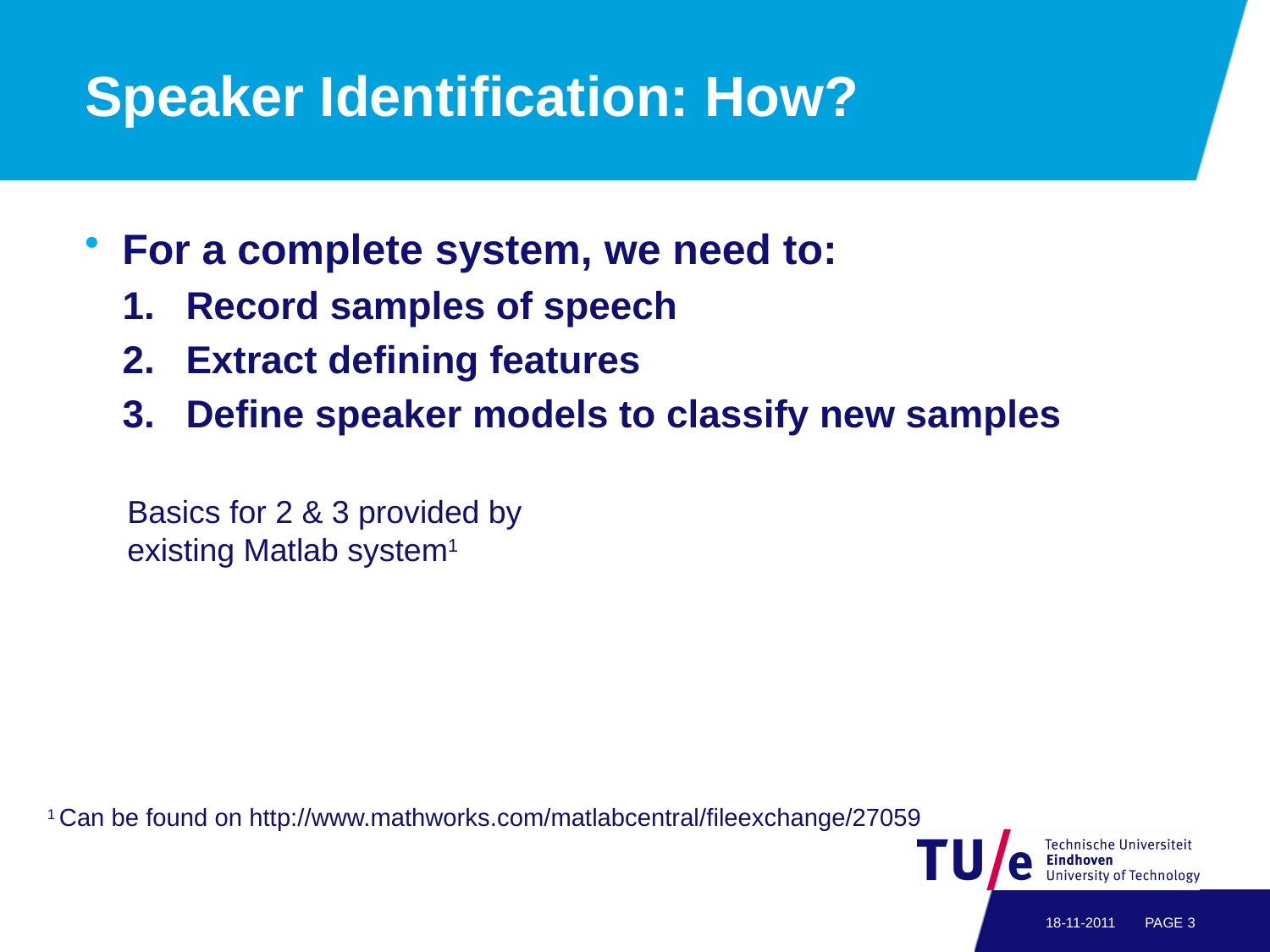

# Speaker Identification: How?
For a complete system, we need to:
Record samples of speech
Extract defining features
Define speaker models to classify new samples
Basics for 2 & 3 provided by existing Matlab system1
1 Can be found on http://www.mathworks.com/matlabcentral/fileexchange/27059
18-11-2011
PAGE 3